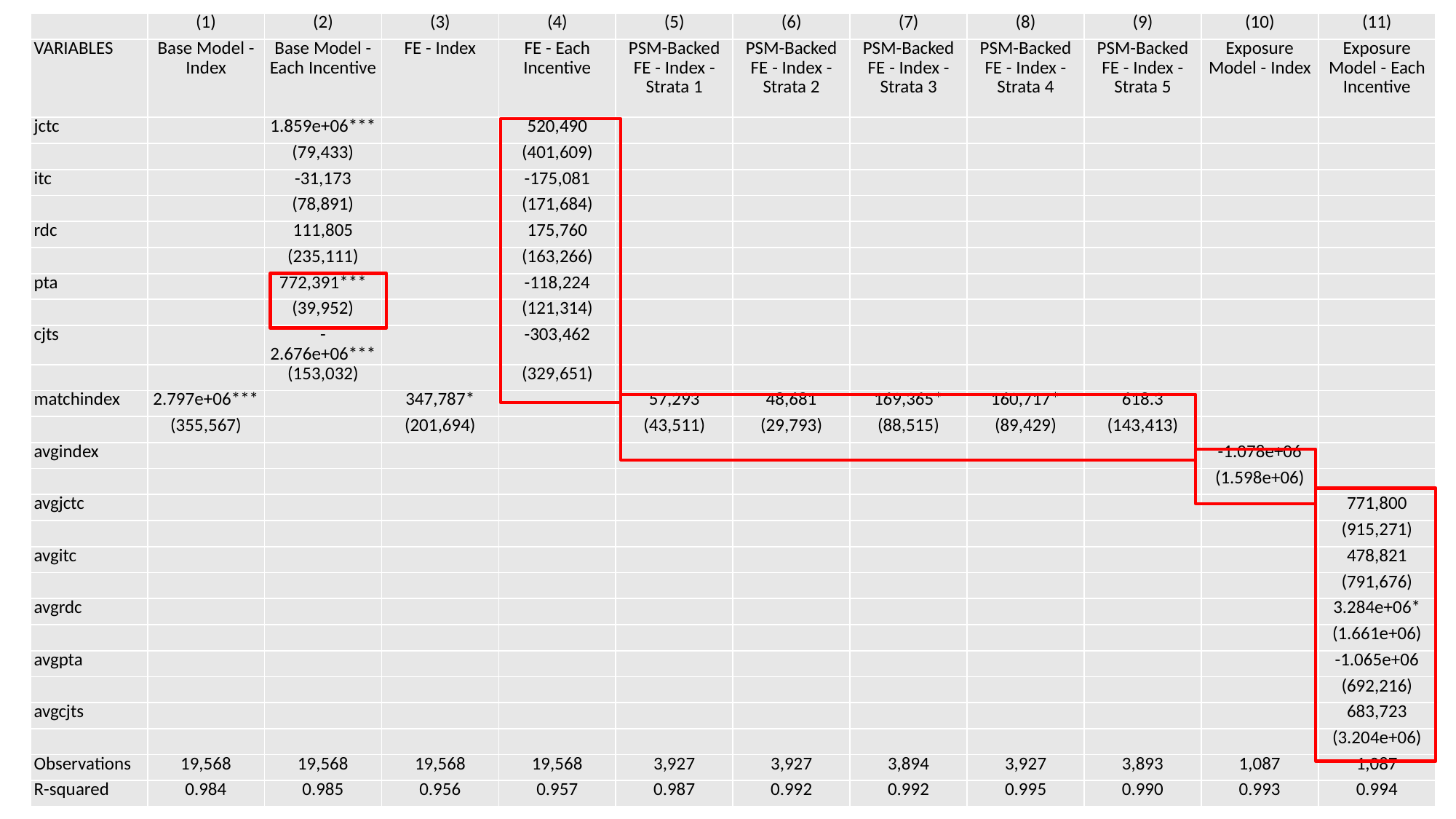

|  | (1) | (2) | (3) | (4) | (5) | (6) | (7) | (8) | (9) | (10) | (11) |
| --- | --- | --- | --- | --- | --- | --- | --- | --- | --- | --- | --- |
| VARIABLES | Base Model - Index | Base Model - Each Incentive | FE - Index | FE - Each Incentive | PSM-Backed FE - Index - Strata 1 | PSM-Backed FE - Index - Strata 2 | PSM-Backed FE - Index - Strata 3 | PSM-Backed FE - Index - Strata 4 | PSM-Backed FE - Index - Strata 5 | Exposure Model - Index | Exposure Model - Each Incentive |
| jctc |  | 1.859e+06\*\*\* |  | 520,490 |  |  |  |  |  |  |  |
|  |  | (79,433) |  | (401,609) |  |  |  |  |  |  |  |
| itc |  | -31,173 |  | -175,081 |  |  |  |  |  |  |  |
|  |  | (78,891) |  | (171,684) |  |  |  |  |  |  |  |
| rdc |  | 111,805 |  | 175,760 |  |  |  |  |  |  |  |
|  |  | (235,111) |  | (163,266) |  |  |  |  |  |  |  |
| pta |  | 772,391\*\*\* |  | -118,224 |  |  |  |  |  |  |  |
|  |  | (39,952) |  | (121,314) |  |  |  |  |  |  |  |
| cjts |  | -2.676e+06\*\*\* |  | -303,462 |  |  |  |  |  |  |  |
|  |  | (153,032) |  | (329,651) |  |  |  |  |  |  |  |
| matchindex | 2.797e+06\*\*\* |  | 347,787\* |  | 57,293 | 48,681 | 169,365\* | 160,717\* | 618.3 |  |  |
|  | (355,567) |  | (201,694) |  | (43,511) | (29,793) | (88,515) | (89,429) | (143,413) |  |  |
| avgindex |  |  |  |  |  |  |  |  |  | -1.078e+06 |  |
|  |  |  |  |  |  |  |  |  |  | (1.598e+06) |  |
| avgjctc |  |  |  |  |  |  |  |  |  |  | 771,800 |
|  |  |  |  |  |  |  |  |  |  |  | (915,271) |
| avgitc |  |  |  |  |  |  |  |  |  |  | 478,821 |
|  |  |  |  |  |  |  |  |  |  |  | (791,676) |
| avgrdc |  |  |  |  |  |  |  |  |  |  | 3.284e+06\* |
|  |  |  |  |  |  |  |  |  |  |  | (1.661e+06) |
| avgpta |  |  |  |  |  |  |  |  |  |  | -1.065e+06 |
|  |  |  |  |  |  |  |  |  |  |  | (692,216) |
| avgcjts |  |  |  |  |  |  |  |  |  |  | 683,723 |
|  |  |  |  |  |  |  |  |  |  |  | (3.204e+06) |
| Observations | 19,568 | 19,568 | 19,568 | 19,568 | 3,927 | 3,927 | 3,894 | 3,927 | 3,893 | 1,087 | 1,087 |
| R-squared | 0.984 | 0.985 | 0.956 | 0.957 | 0.987 | 0.992 | 0.992 | 0.995 | 0.990 | 0.993 | 0.994 |